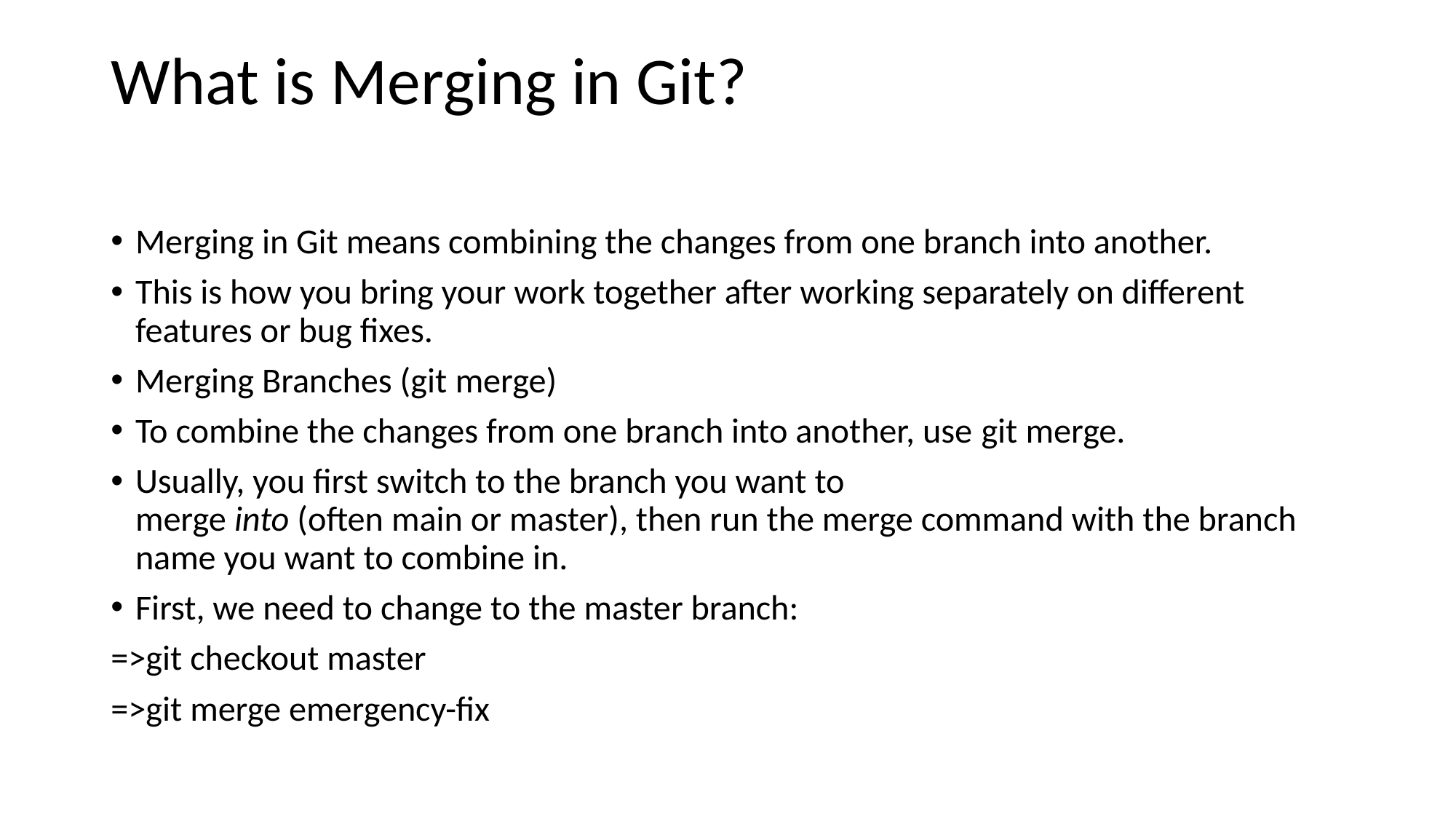

# What is Merging in Git?
Merging in Git means combining the changes from one branch into another.
This is how you bring your work together after working separately on different features or bug fixes.
Merging Branches (git merge)
To combine the changes from one branch into another, use git merge.
Usually, you first switch to the branch you want to merge into (often main or master), then run the merge command with the branch name you want to combine in.
First, we need to change to the master branch:
=>git checkout master
=>git merge emergency-fix